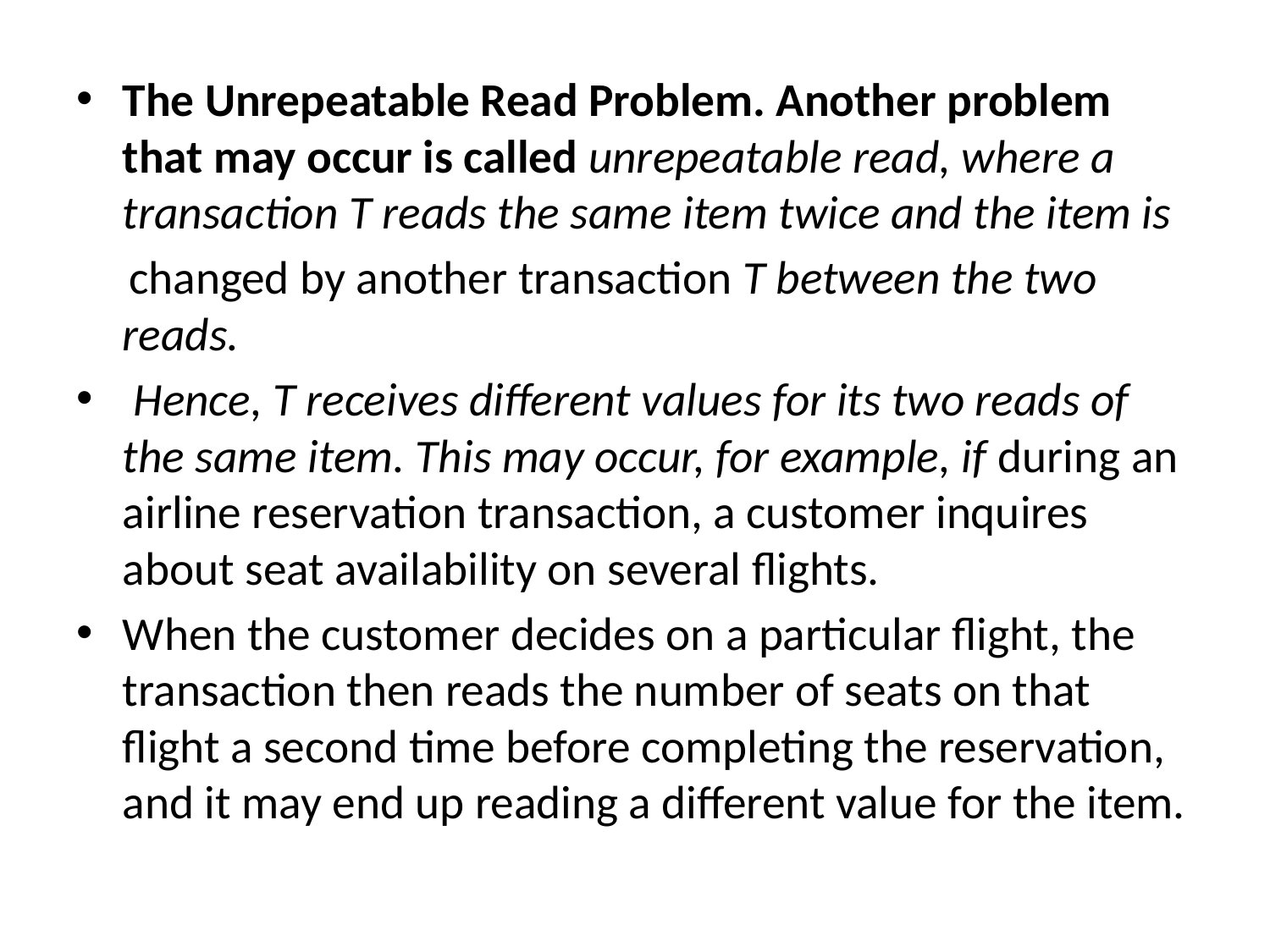

The Unrepeatable Read Problem. Another problem that may occur is called unrepeatable read, where a transaction T reads the same item twice and the item is
     changed by another transaction T between the two reads.
 Hence, T receives different values for its two reads of the same item. This may occur, for example, if during an airline reservation transaction, a customer inquires about seat availability on several flights.
When the customer decides on a particular flight, the transaction then reads the number of seats on that flight a second time before completing the reservation, and it may end up reading a different value for the item.